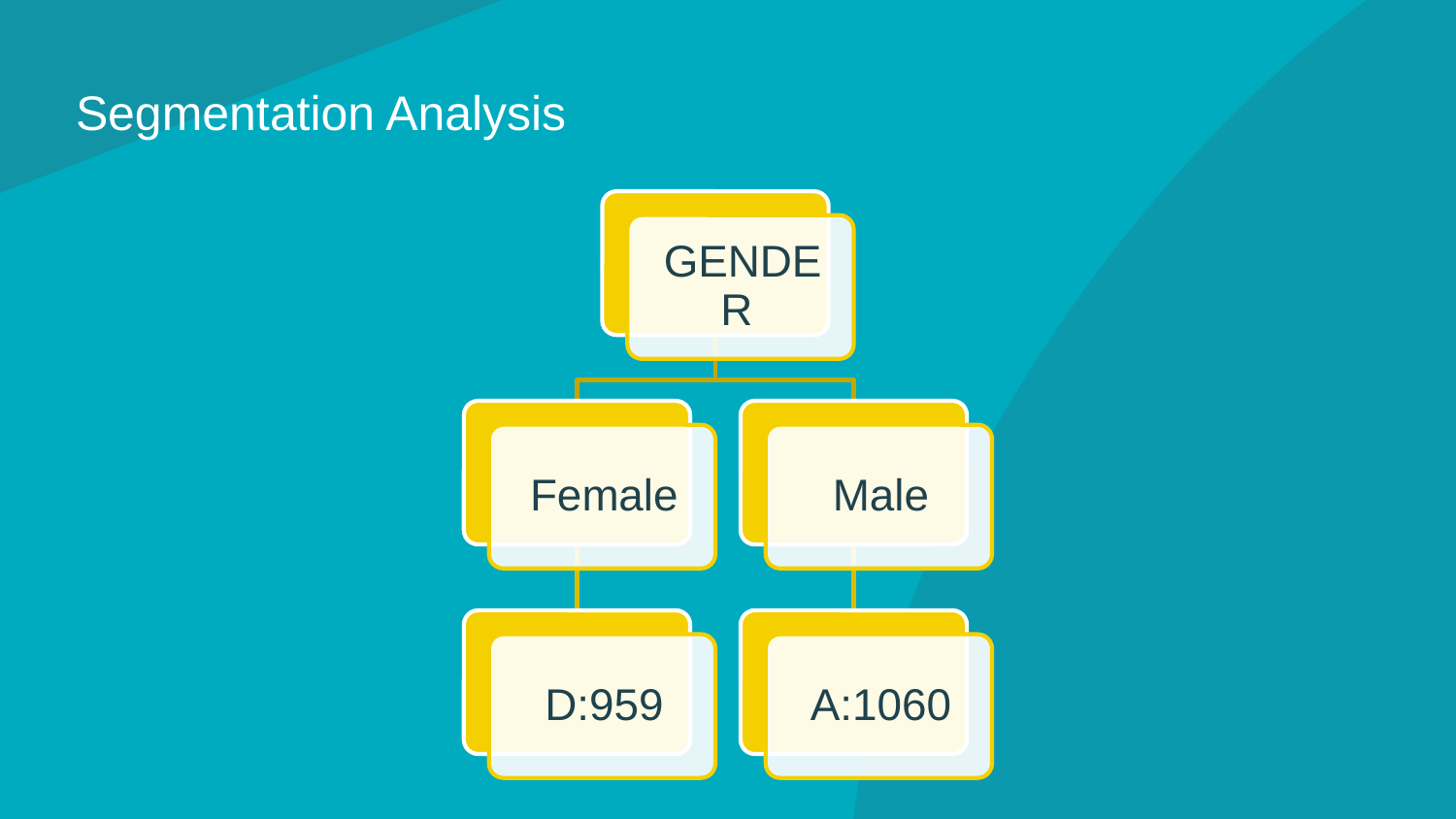

# Segmentation Analysis
GENDER
Female
D:959
Male
A:1060